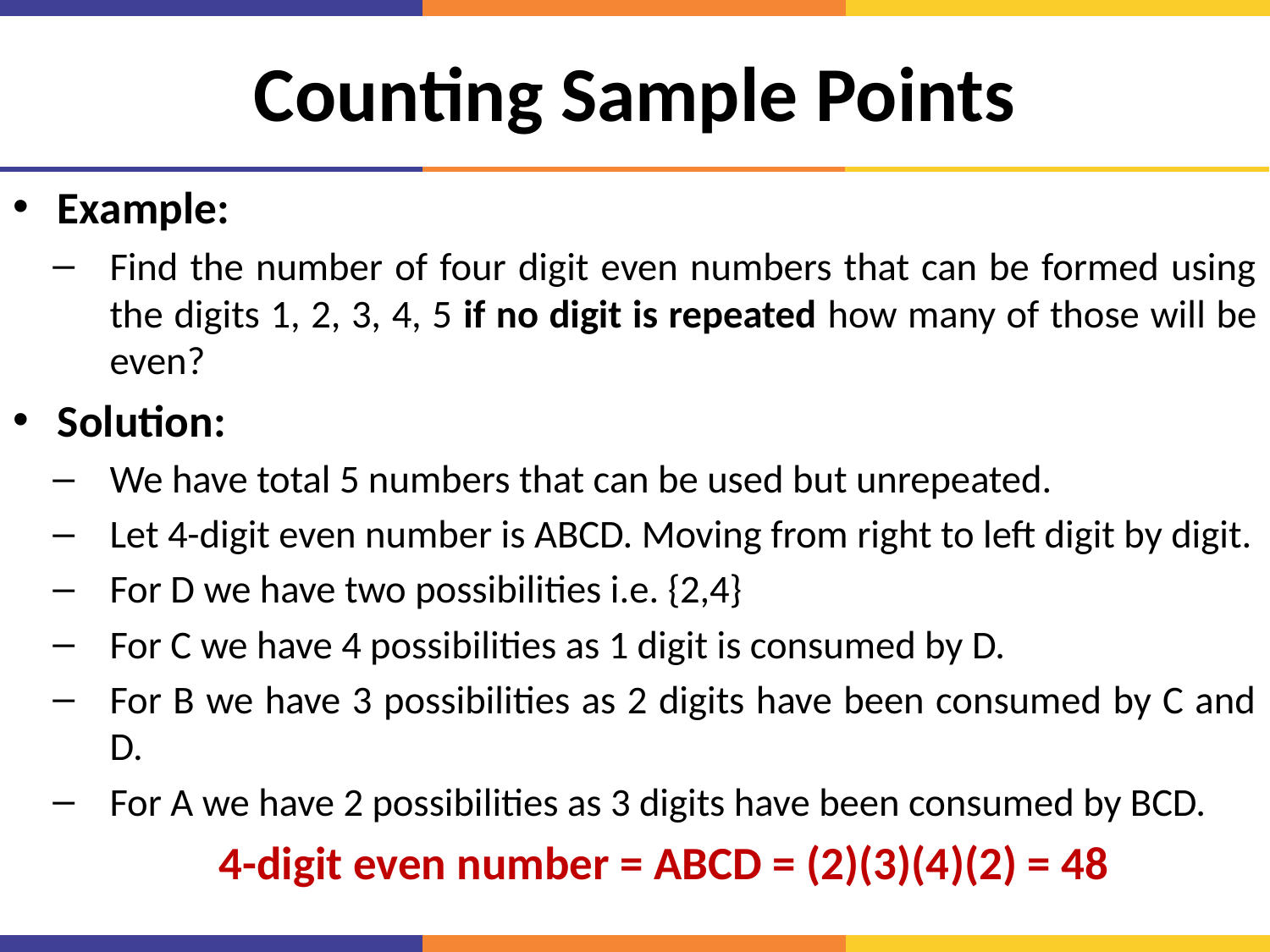

# Counting Sample Points
Example:
Find the number of four digit even numbers that can be formed using the digits 1, 2, 3, 4, 5 if no digit is repeated how many of those will be even?
Solution:
We have total 5 numbers that can be used but unrepeated.
Let 4-digit even number is ABCD. Moving from right to left digit by digit.
For D we have two possibilities i.e. {2,4}
For C we have 4 possibilities as 1 digit is consumed by D.
For B we have 3 possibilities as 2 digits have been consumed by C and D.
For A we have 2 possibilities as 3 digits have been consumed by BCD.
4-digit even number = ABCD = (2)(3)(4)(2) = 48